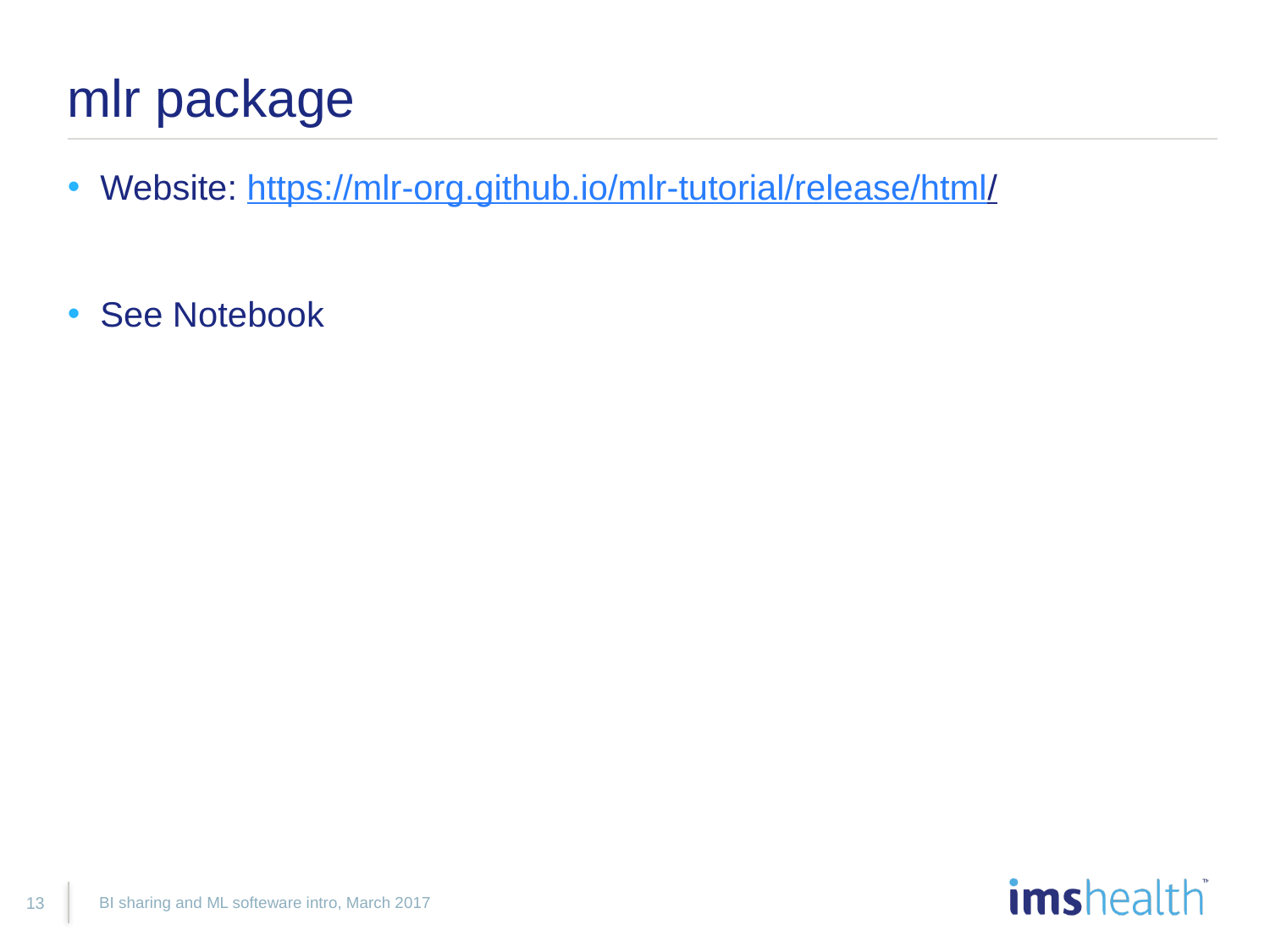

# mlr package
Website: https://mlr-org.github.io/mlr-tutorial/release/html/

See Notebook

BI sharing and ML softeware intro, March 2017